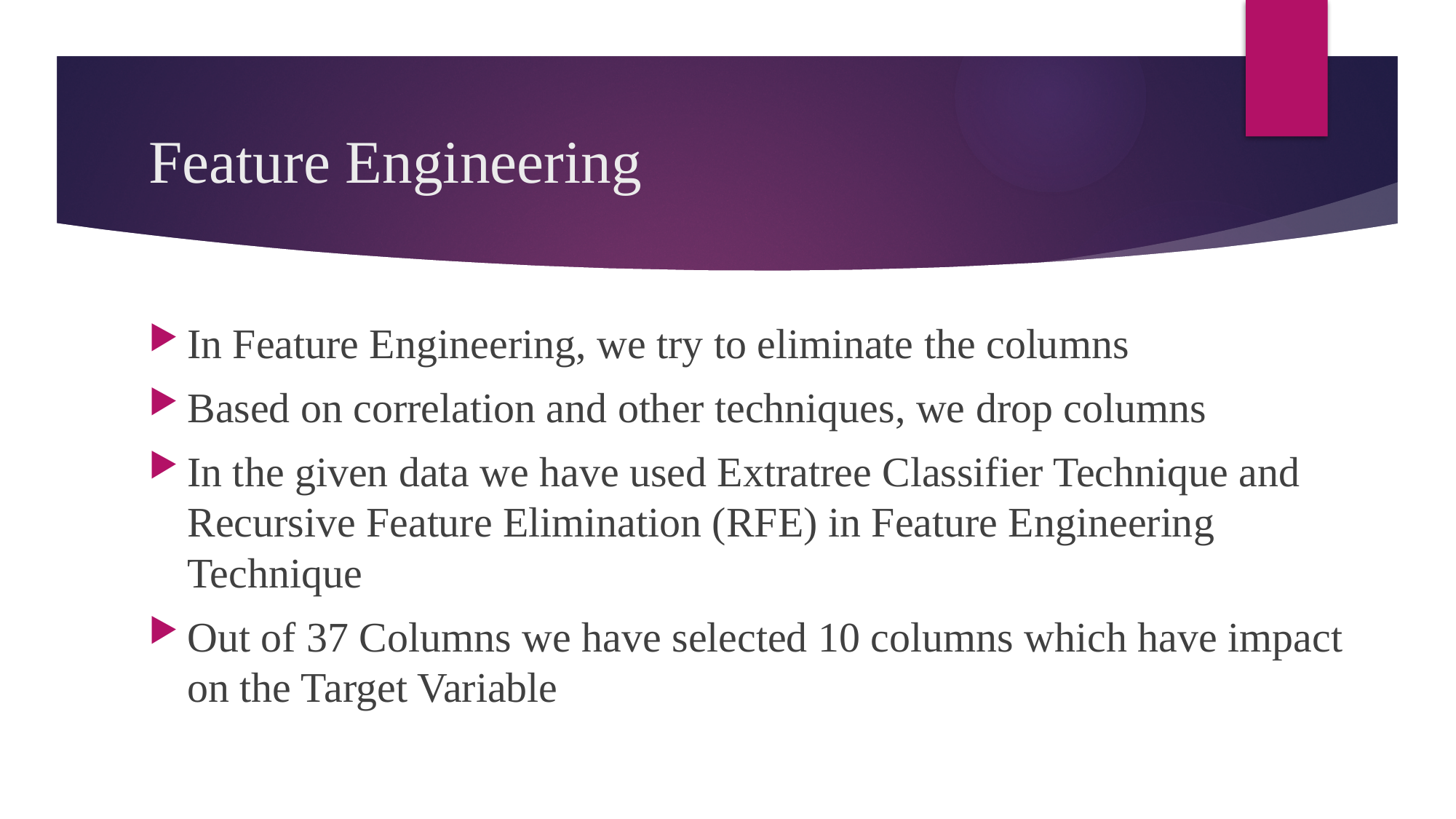

# Feature Engineering
In Feature Engineering, we try to eliminate the columns
Based on correlation and other techniques, we drop columns
In the given data we have used Extratree Classifier Technique and Recursive Feature Elimination (RFE) in Feature Engineering Technique
Out of 37 Columns we have selected 10 columns which have impact on the Target Variable